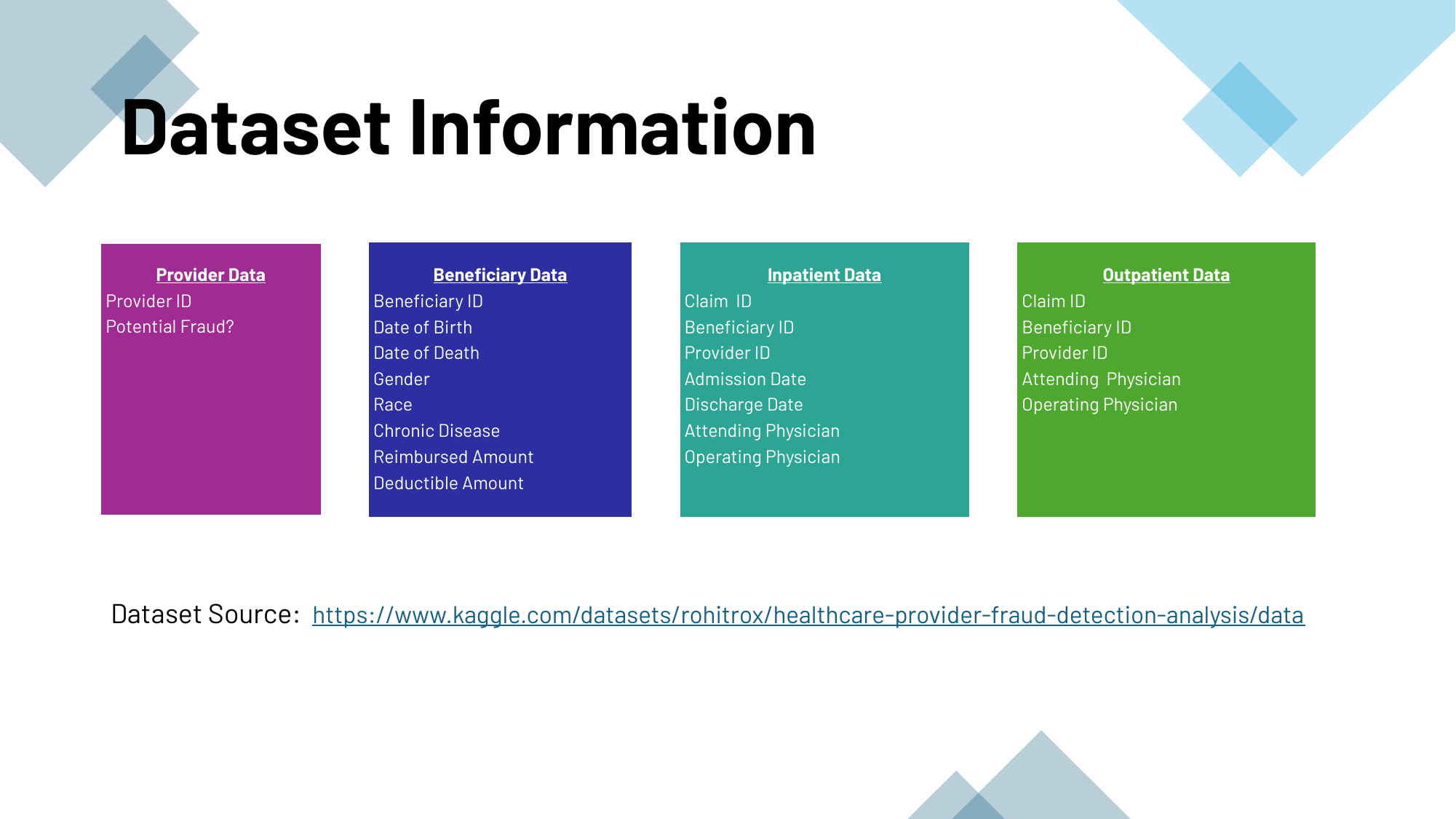

# Dataset Information

Provider Data
Provider ID
Potential Fraud?

Beneficiary Data
Beneficiary ID
Date of Birth
Date of Death
Gender
Race
Chronic Disease
Reimbursed Amount
Deductible Amount
Inpatient Data
Claim  ID
Beneficiary ID
Provider ID
Admission Date
Discharge Date
Attending Physician
Operating Physician

Outpatient Data
Claim ID
Beneficiary ID
Provider ID
Attending  Physician
Operating Physician

Dataset Source:  https://www.kaggle.com/datasets/rohitrox/healthcare-provider-fraud-detection-analysis/data